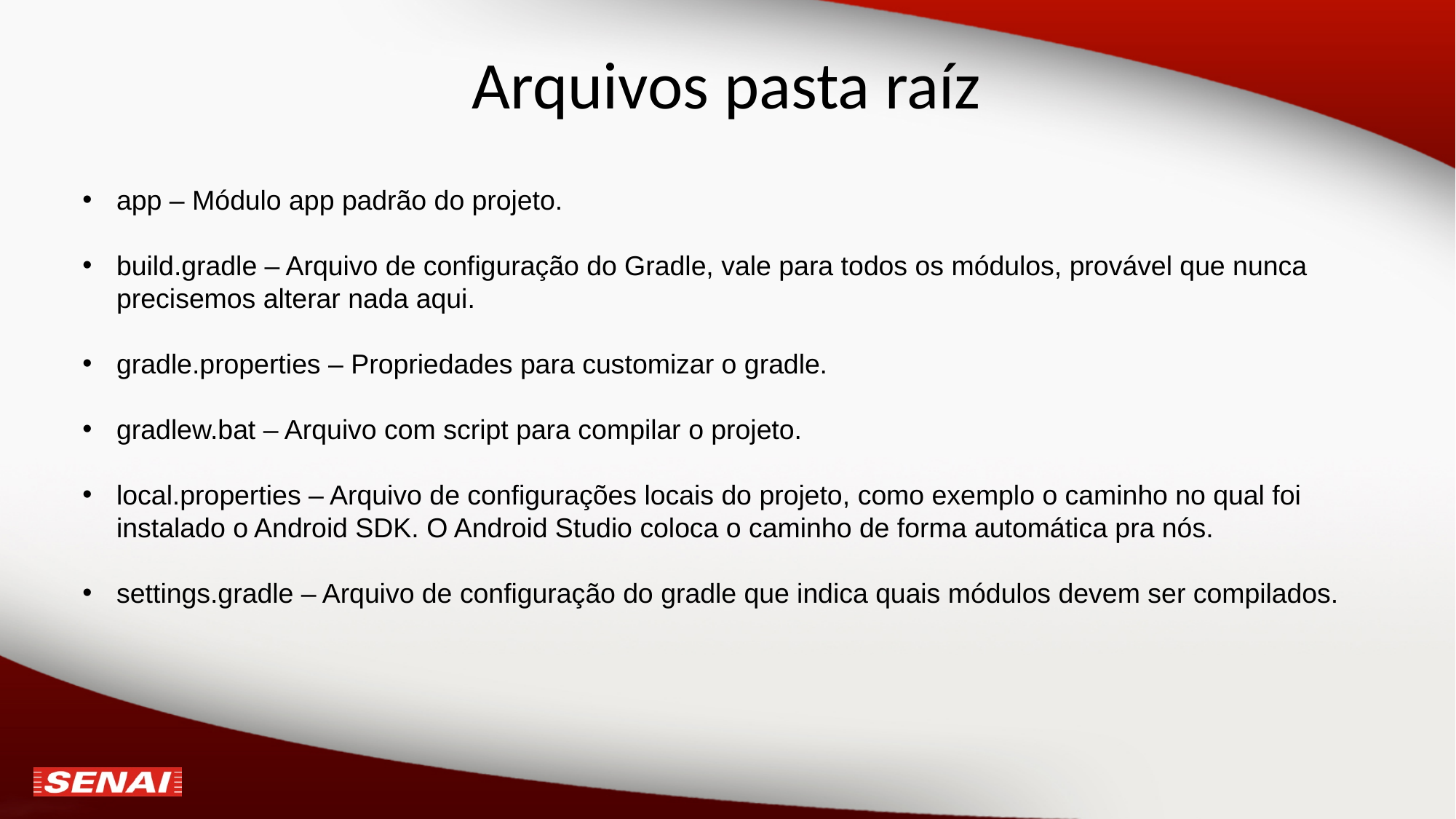

# Arquivos pasta raíz
app – Módulo app padrão do projeto.

build.gradle – Arquivo de configuração do Gradle, vale para todos os módulos, provável que nunca precisemos alterar nada aqui.

gradle.properties – Propriedades para customizar o gradle.

gradlew.bat – Arquivo com script para compilar o projeto.

local.properties – Arquivo de configurações locais do projeto, como exemplo o caminho no qual foi instalado o Android SDK. O Android Studio coloca o caminho de forma automática pra nós.

settings.gradle – Arquivo de configuração do gradle que indica quais módulos devem ser compilados.